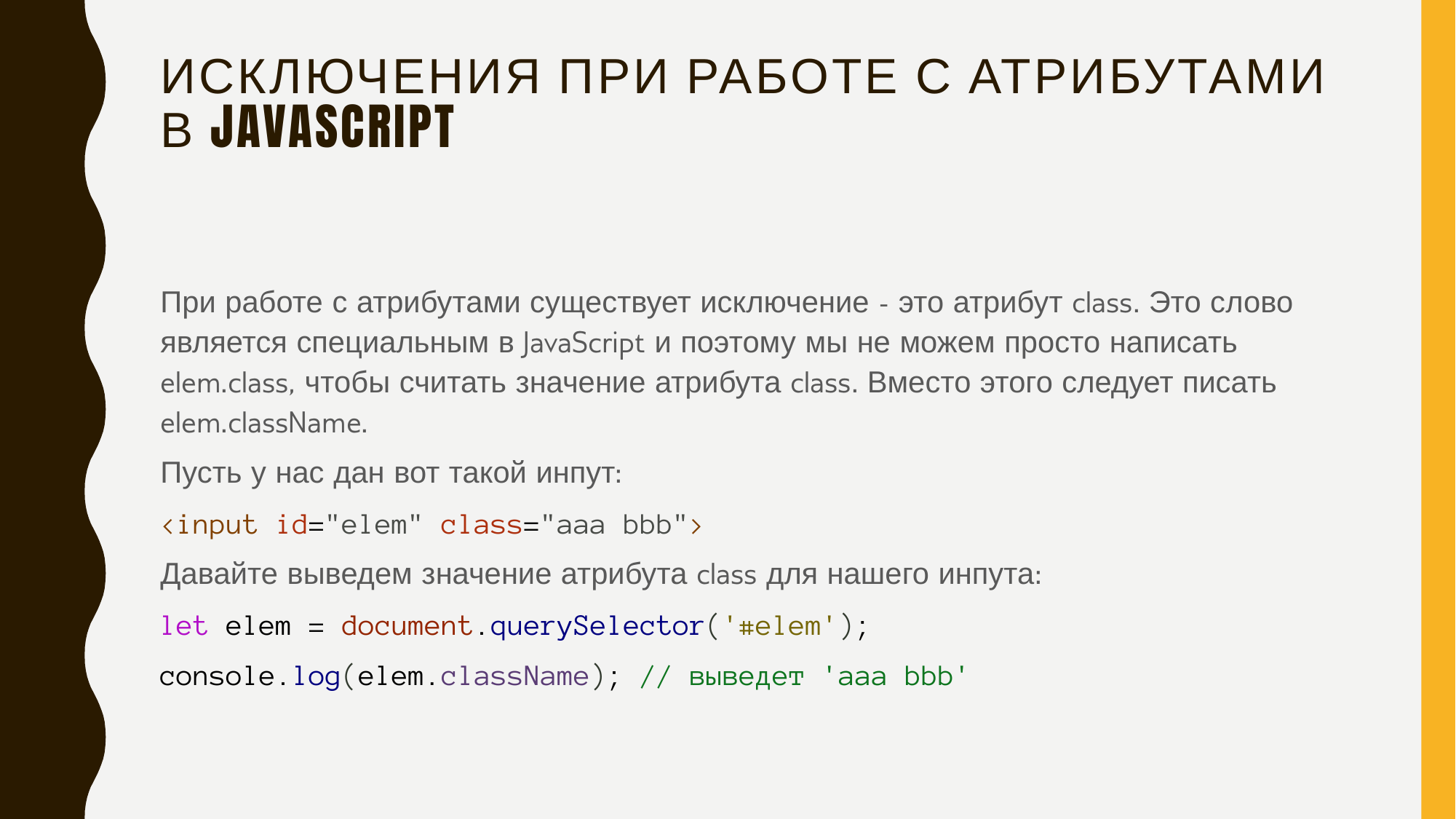

# Исключения при работе с атрибутами в JavaScript
При работе с атрибутами существует исключение - это атрибут class. Это слово является специальным в JavaScript и поэтому мы не можем просто написать elem.class, чтобы считать значение атрибута class. Вместо этого следует писать elem.className.
Пусть у нас дан вот такой инпут:
<input id="elem" class="aaa bbb">
Давайте выведем значение атрибута class для нашего инпута:
let elem = document.querySelector('#elem');
console.log(elem.className); // выведет 'aaa bbb'